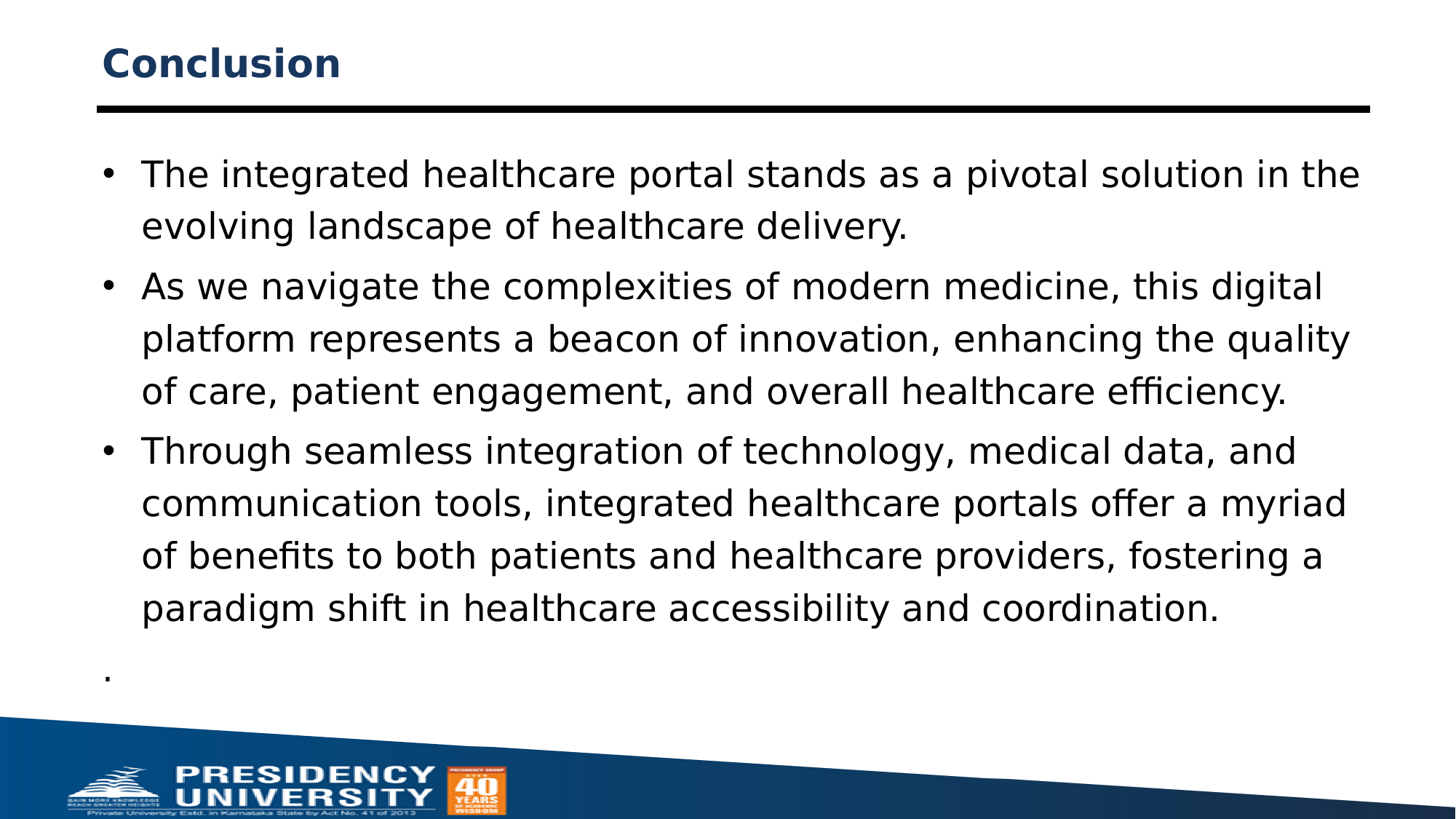

# Conclusion
The integrated healthcare portal stands as a pivotal solution in the evolving landscape of healthcare delivery.
As we navigate the complexities of modern medicine, this digital platform represents a beacon of innovation, enhancing the quality of care, patient engagement, and overall healthcare efficiency.
Through seamless integration of technology, medical data, and communication tools, integrated healthcare portals offer a myriad of benefits to both patients and healthcare providers, fostering a paradigm shift in healthcare accessibility and coordination.
.